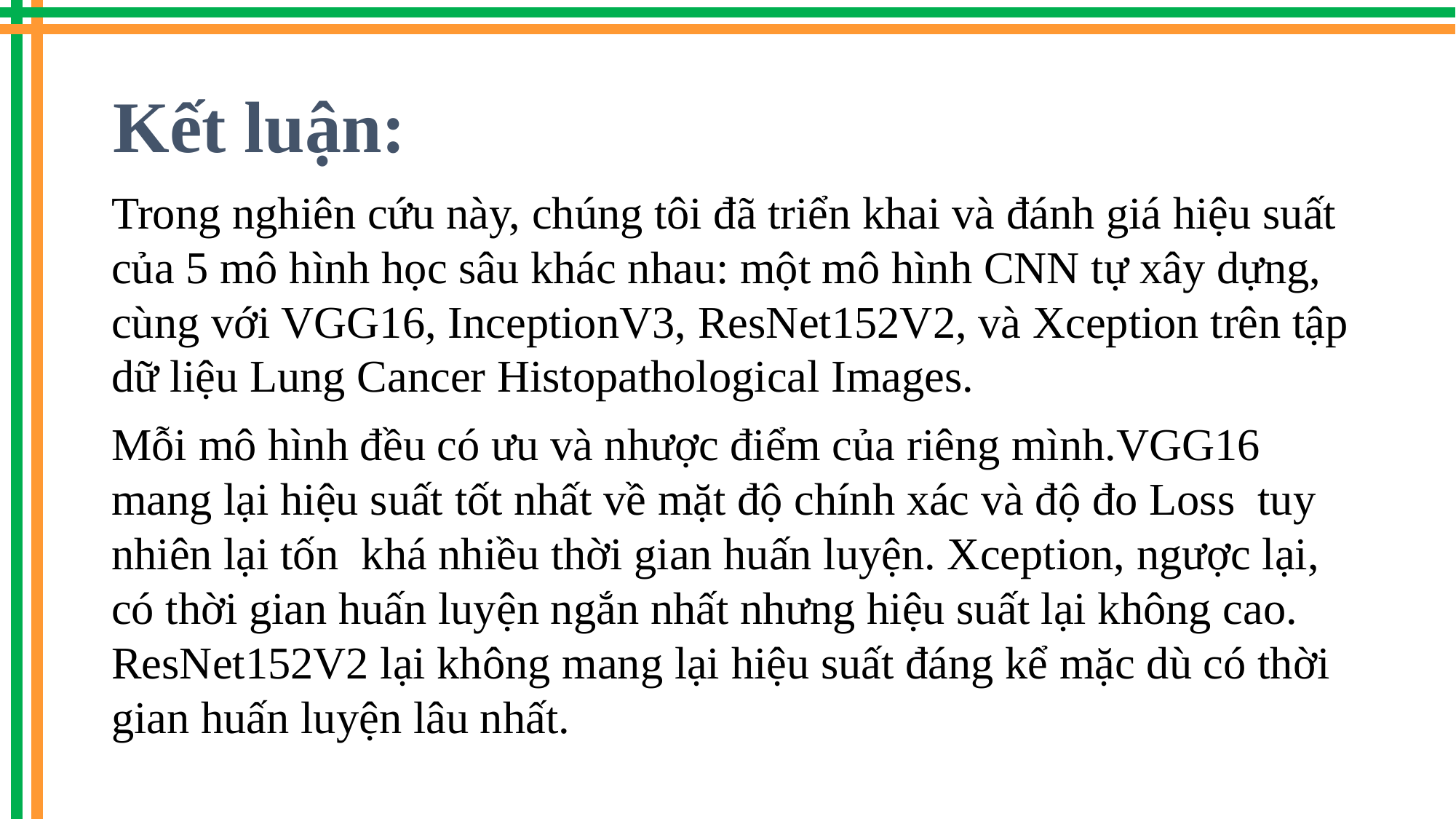

Kết luận:
Trong nghiên cứu này, chúng tôi đã triển khai và đánh giá hiệu suất của 5 mô hình học sâu khác nhau: một mô hình CNN tự xây dựng, cùng với VGG16, InceptionV3, ResNet152V2, và Xception trên tập dữ liệu Lung Cancer Histopathological Images.
Mỗi mô hình đều có ưu và nhược điểm của riêng mình.VGG16 mang lại hiệu suất tốt nhất về mặt độ chính xác và độ đo Loss  tuy nhiên lại tốn  khá nhiều thời gian huấn luyện. Xception, ngược lại, có thời gian huấn luyện ngắn nhất nhưng hiệu suất lại không cao. ResNet152V2 lại không mang lại hiệu suất đáng kể mặc dù có thời gian huấn luyện lâu nhất.